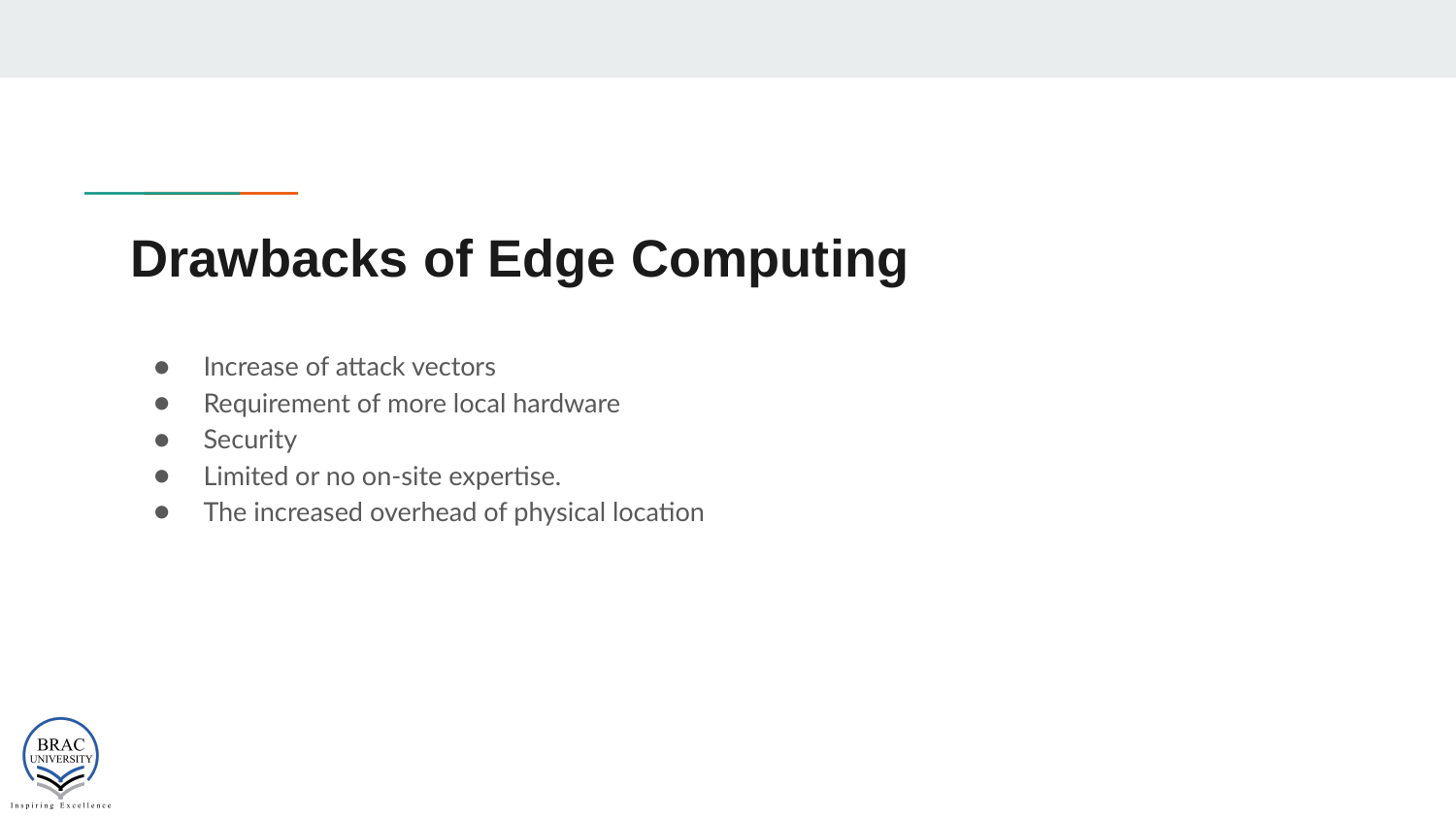

# Drawbacks of Edge Computing
Increase of attack vectors
Requirement of more local hardware
Security
Limited or no on-site expertise.
The increased overhead of physical location